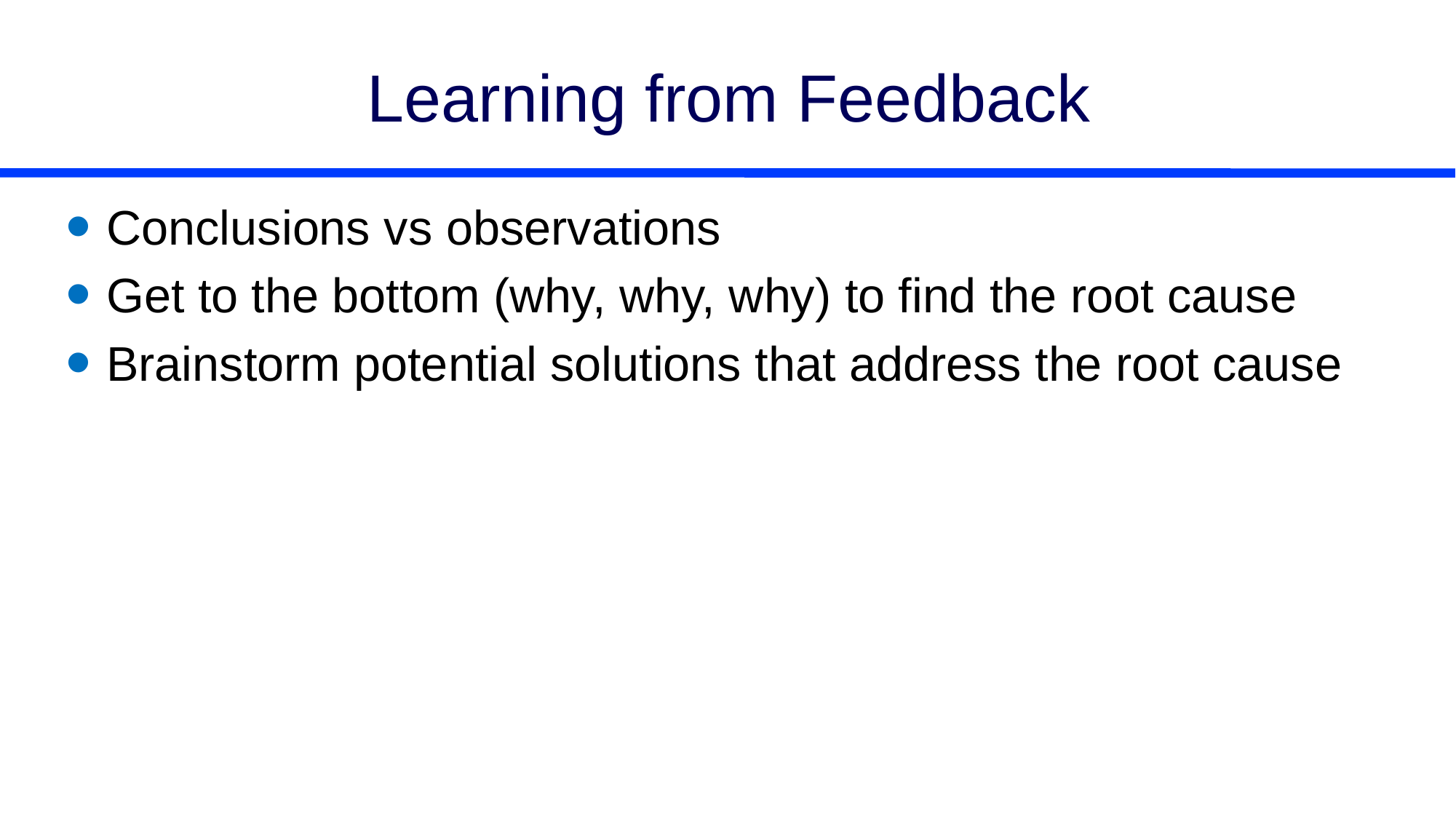

# Learning from Feedback
Conclusions vs observations
Get to the bottom (why, why, why) to find the root cause
Brainstorm potential solutions that address the root cause